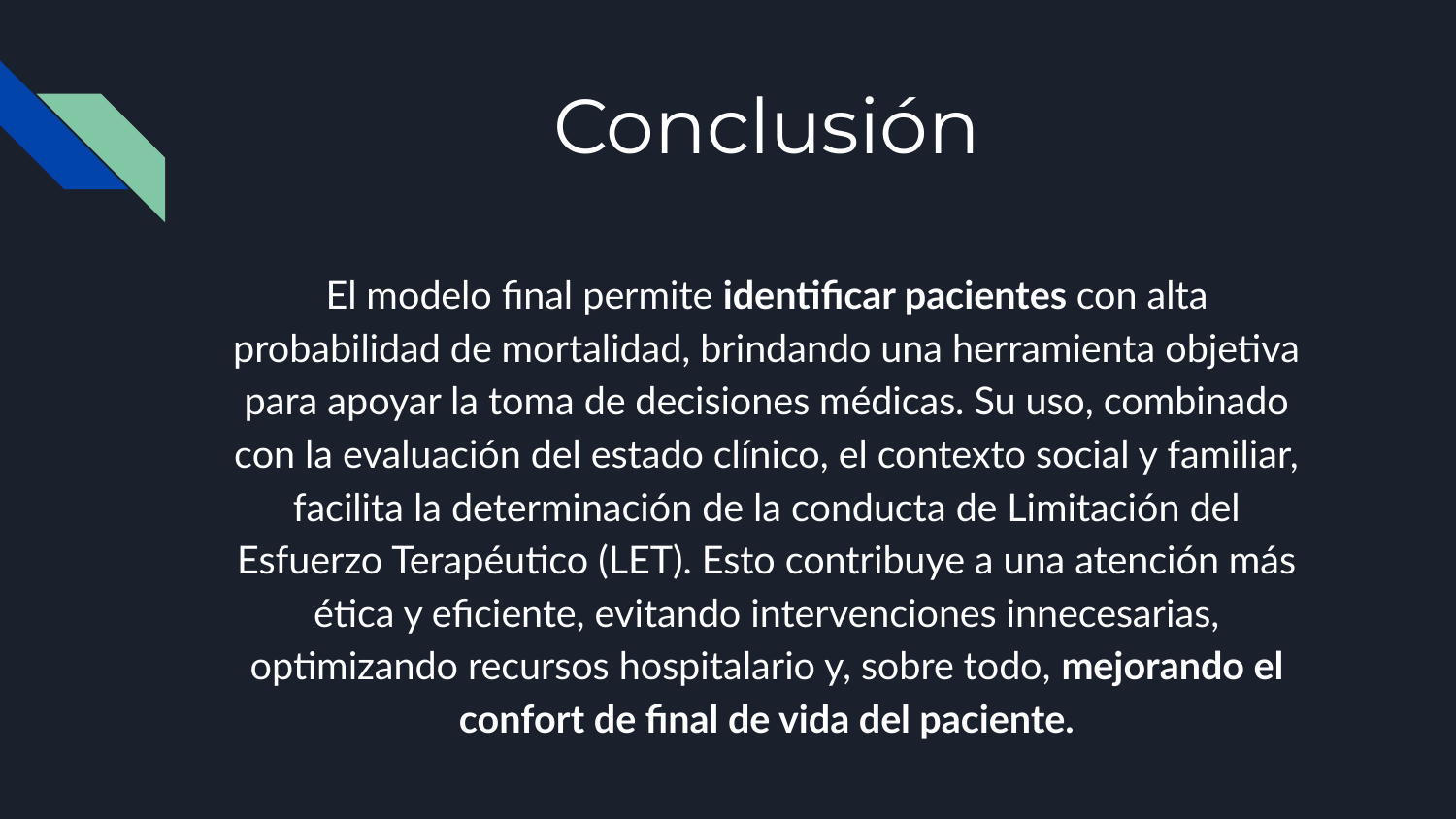

# Conclusión
El modelo final permite identificar pacientes con alta probabilidad de mortalidad, brindando una herramienta objetiva para apoyar la toma de decisiones médicas. Su uso, combinado con la evaluación del estado clínico, el contexto social y familiar, facilita la determinación de la conducta de Limitación del Esfuerzo Terapéutico (LET). Esto contribuye a una atención más ética y eficiente, evitando intervenciones innecesarias, optimizando recursos hospitalario y, sobre todo, mejorando el confort de final de vida del paciente.